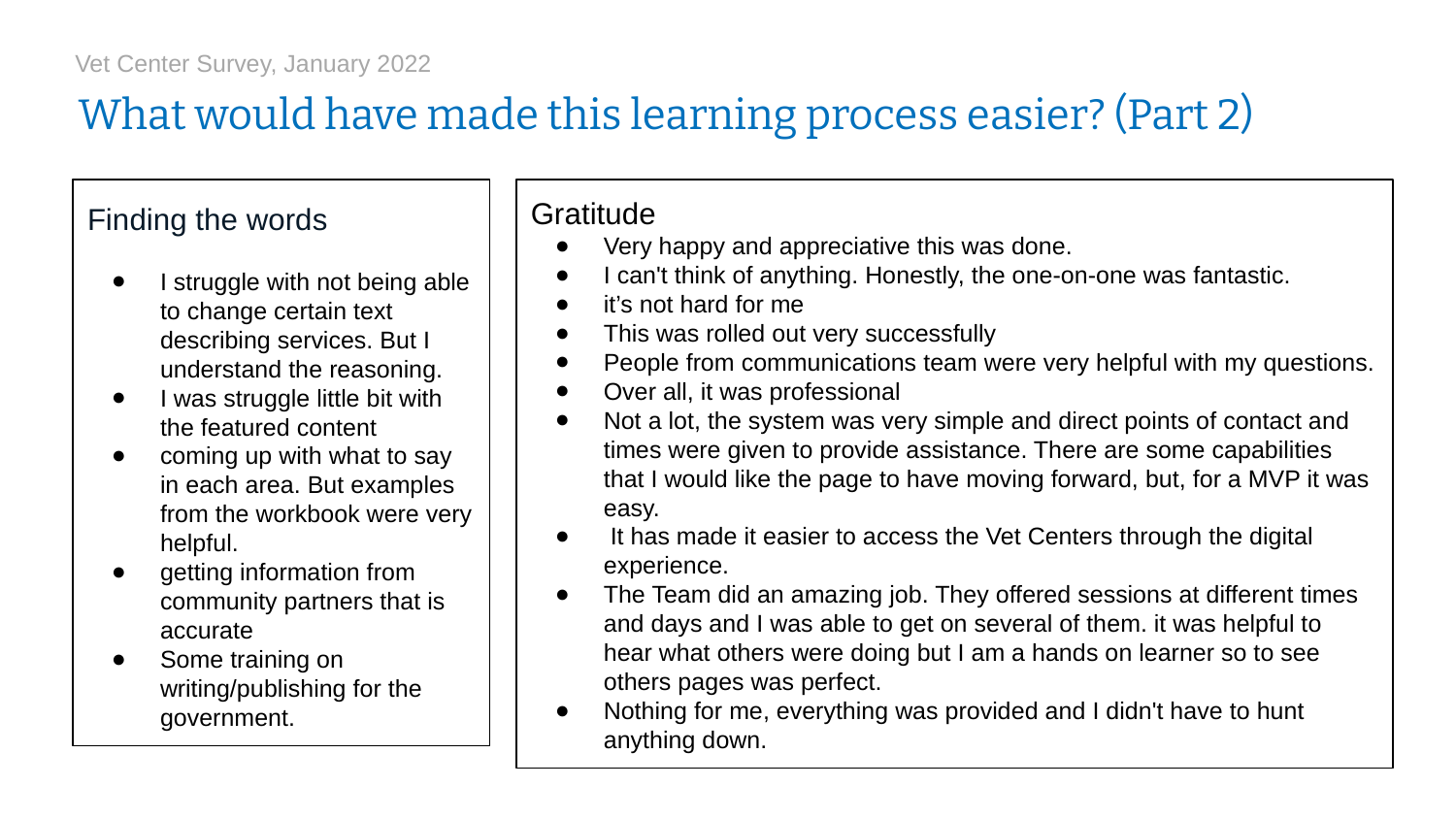

Vet Center Survey, January 2022
# What would have made this learning process easier? (Part 2)

Finding the words
I struggle with not being able to change certain text describing services. But I understand the reasoning.
I was struggle little bit with the featured content
coming up with what to say in each area. But examples from the workbook were very helpful.
getting information from community partners that is accurate
Some training on writing/publishing for the government.
Gratitude
Very happy and appreciative this was done.
I can't think of anything. Honestly, the one-on-one was fantastic.
it’s not hard for me
This was rolled out very successfully
People from communications team were very helpful with my questions.
Over all, it was professional
Not a lot, the system was very simple and direct points of contact and times were given to provide assistance. There are some capabilities that I would like the page to have moving forward, but, for a MVP it was easy.
 It has made it easier to access the Vet Centers through the digital experience.
The Team did an amazing job. They offered sessions at different times and days and I was able to get on several of them. it was helpful to hear what others were doing but I am a hands on learner so to see others pages was perfect.
Nothing for me, everything was provided and I didn't have to hunt anything down.